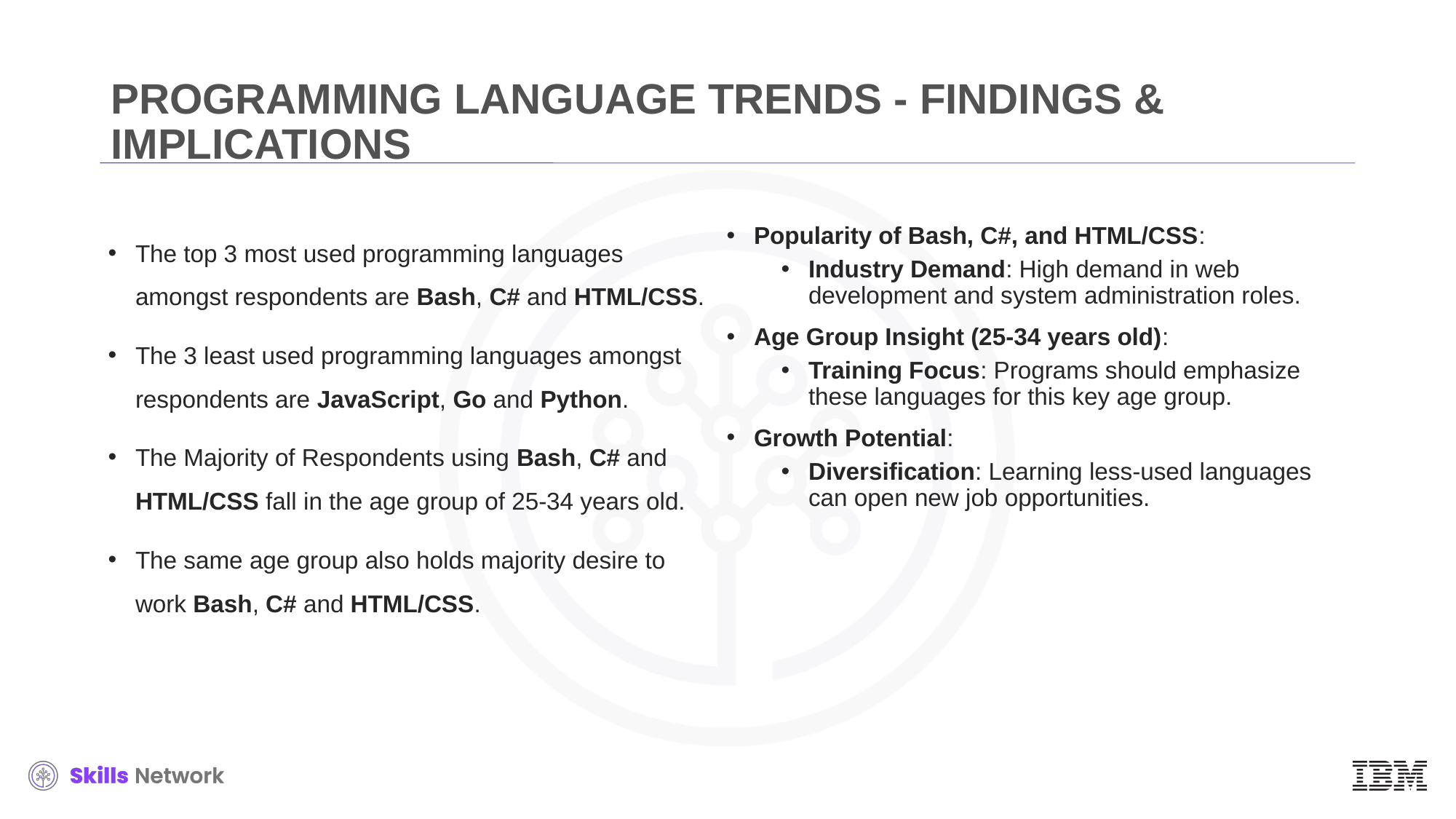

# PROGRAMMING LANGUAGE TRENDS - FINDINGS & IMPLICATIONS
The top 3 most used programming languages amongst respondents are Bash, C# and HTML/CSS.
The 3 least used programming languages amongst respondents are JavaScript, Go and Python.
The Majority of Respondents using Bash, C# and HTML/CSS fall in the age group of 25-34 years old.
The same age group also holds majority desire to work Bash, C# and HTML/CSS.
Popularity of Bash, C#, and HTML/CSS:
Industry Demand: High demand in web development and system administration roles.
Age Group Insight (25-34 years old):
Training Focus: Programs should emphasize these languages for this key age group.
Growth Potential:
Diversification: Learning less-used languages can open new job opportunities.